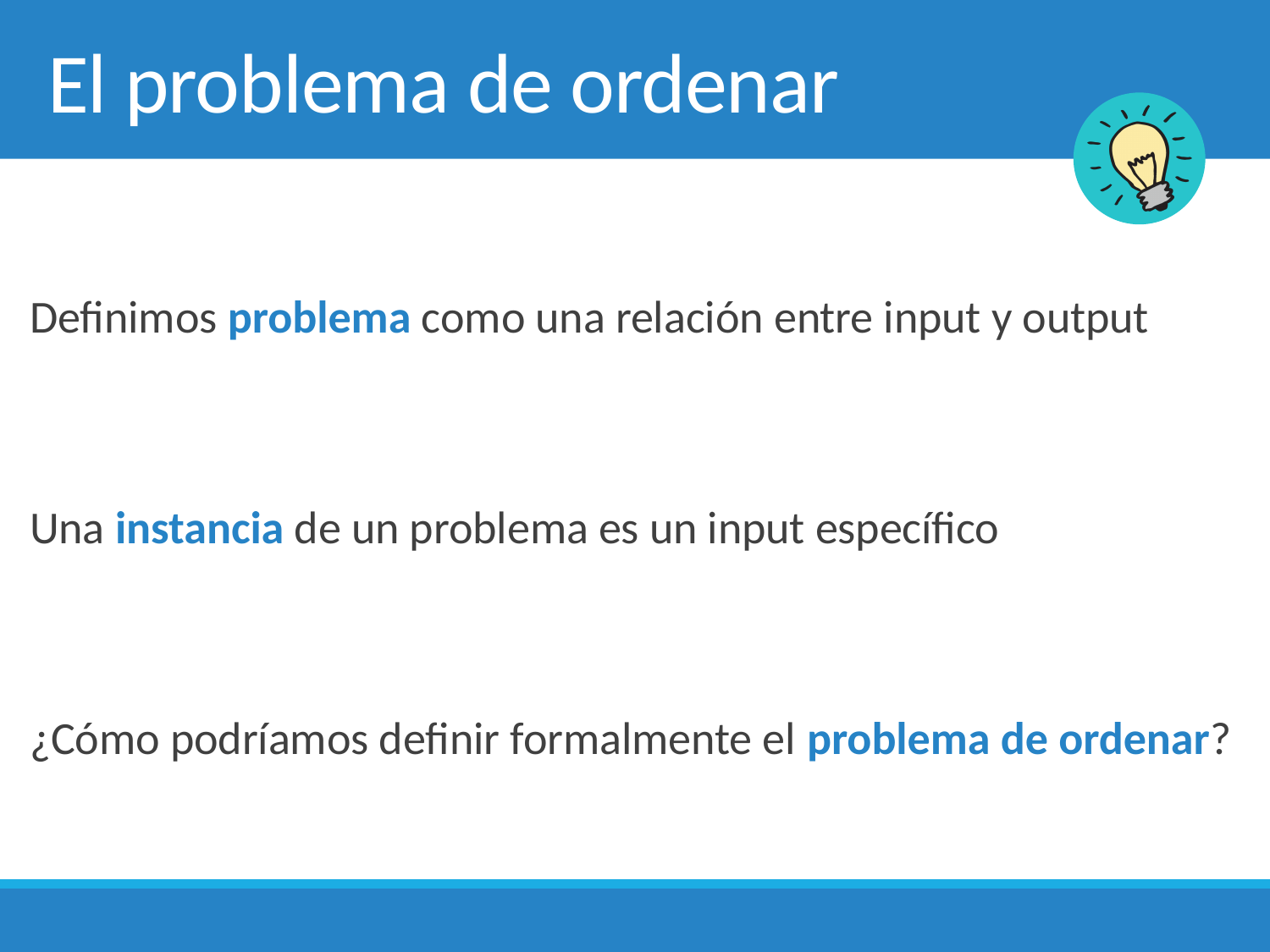

# El problema de ordenar
Definimos problema como una relación entre input y output

Una instancia de un problema es un input específico

¿Cómo podríamos definir formalmente el problema de ordenar?